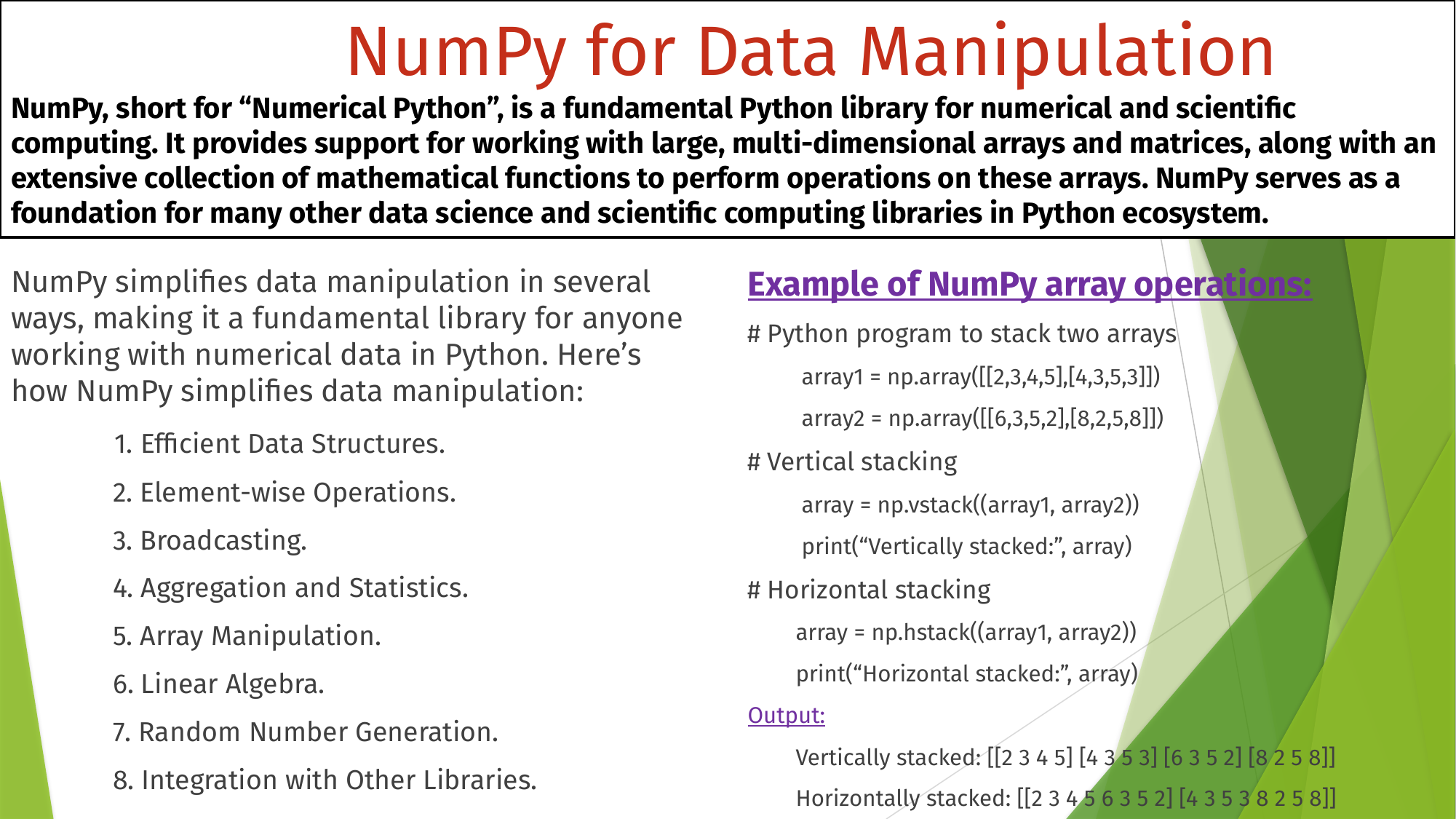

# NumPy for Data Manipulation NumPy, short for “Numerical Python”, is a fundamental Python library for numerical and scientific computing. It provides support for working with large, multi-dimensional arrays and matrices, along with an extensive collection of mathematical functions to perform operations on these arrays. NumPy serves as a foundation for many other data science and scientific computing libraries in Python ecosystem.
Example of NumPy array operations:
# Python program to stack two arrays
         array1 = np.array([[2,3,4,5],[4,3,5,3]])
         array2 = np.array([[6,3,5,2],[8,2,5,8]])
# Vertical stacking
         array = np.vstack((array1, array2))
         print(“Vertically stacked:”, array)
# Horizontal stacking
        array = np.hstack((array1, array2))
        print(“Horizontal stacked:”, array)
Output:
        Vertically stacked: [[2 3 4 5] [4 3 5 3] [6 3 5 2] [8 2 5 8]]
        Horizontally stacked: [[2 3 4 5 6 3 5 2] [4 3 5 3 8 2 5 8]]

NumPy simplifies data manipulation in several ways, making it a fundamental library for anyone working with numerical data in Python. Here’s how NumPy simplifies data manipulation:
             1. Efficient Data Structures.
              2. Element-wise Operations.
              3. Broadcasting.
              4. Aggregation and Statistics.
              5. Array Manipulation.
              6. Linear Algebra.
              7. Random Number Generation.
              8. Integration with Other Libraries.